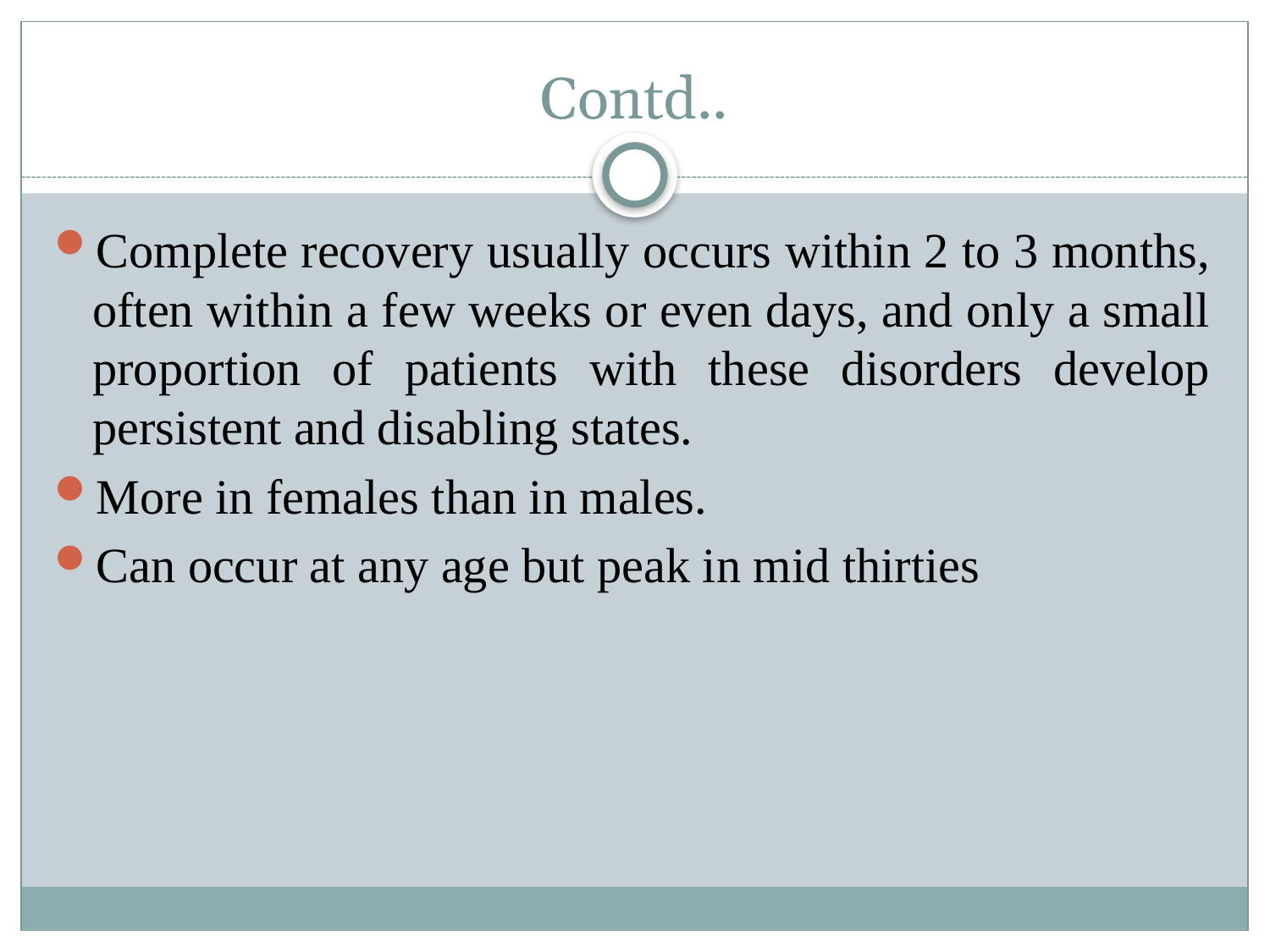

# Contd..
Complete recovery usually occurs within 2 to 3 months, often within a few weeks or even days, and only a small proportion of patients with these disorders develop persistent and disabling states.
More in females than in males.
Can occur at any age but peak in mid thirties